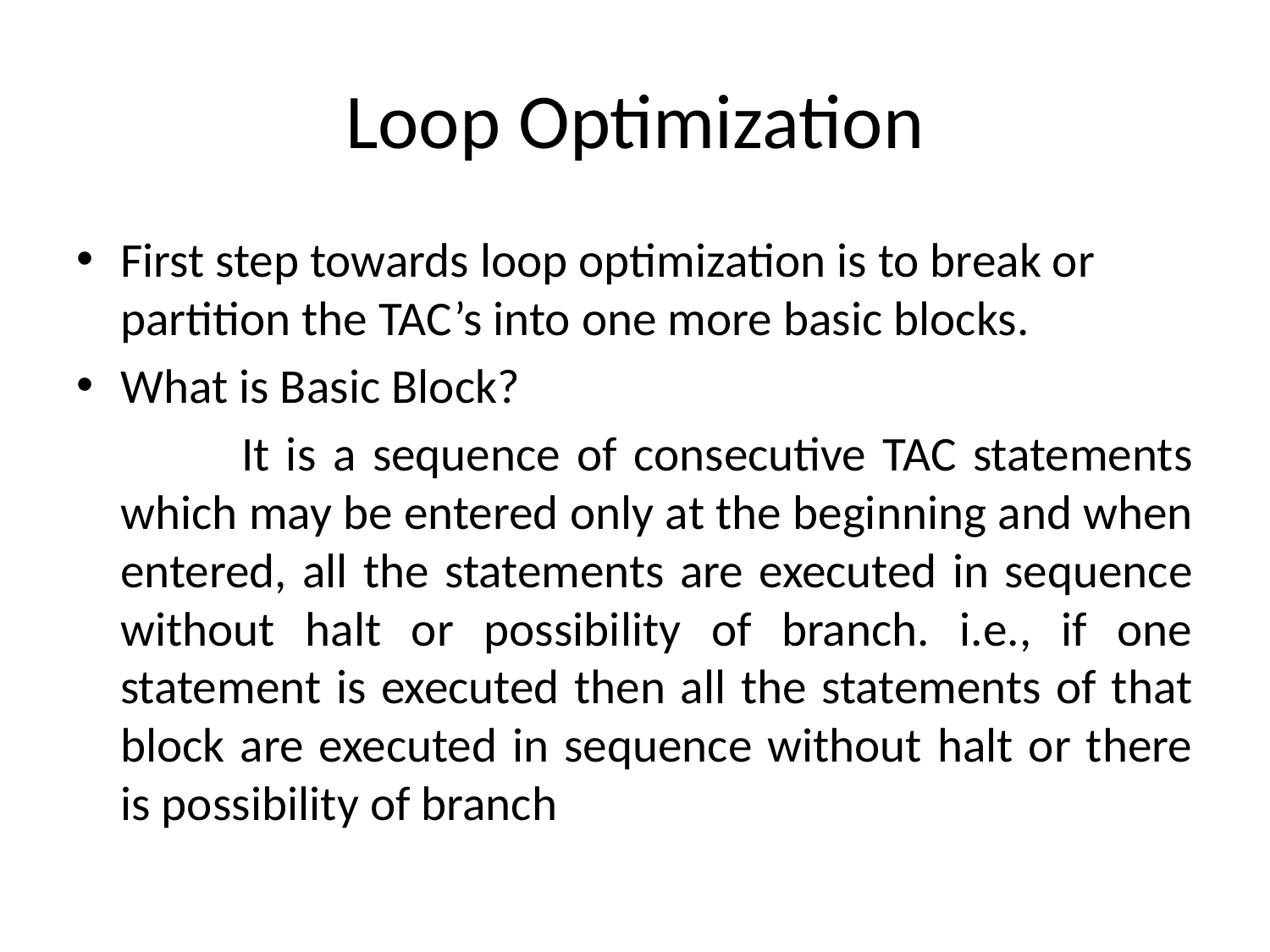

# Loop Optimization
First step towards loop optimization is to break or partition the TAC’s into one more basic blocks.
What is Basic Block?
          It is a sequence of consecutive TAC statements which may be entered only at the beginning and when entered, all the statements are executed in sequence without halt or possibility of branch. i.e., if one statement is executed then all the statements of that block are executed in sequence without halt or there is possibility of branch